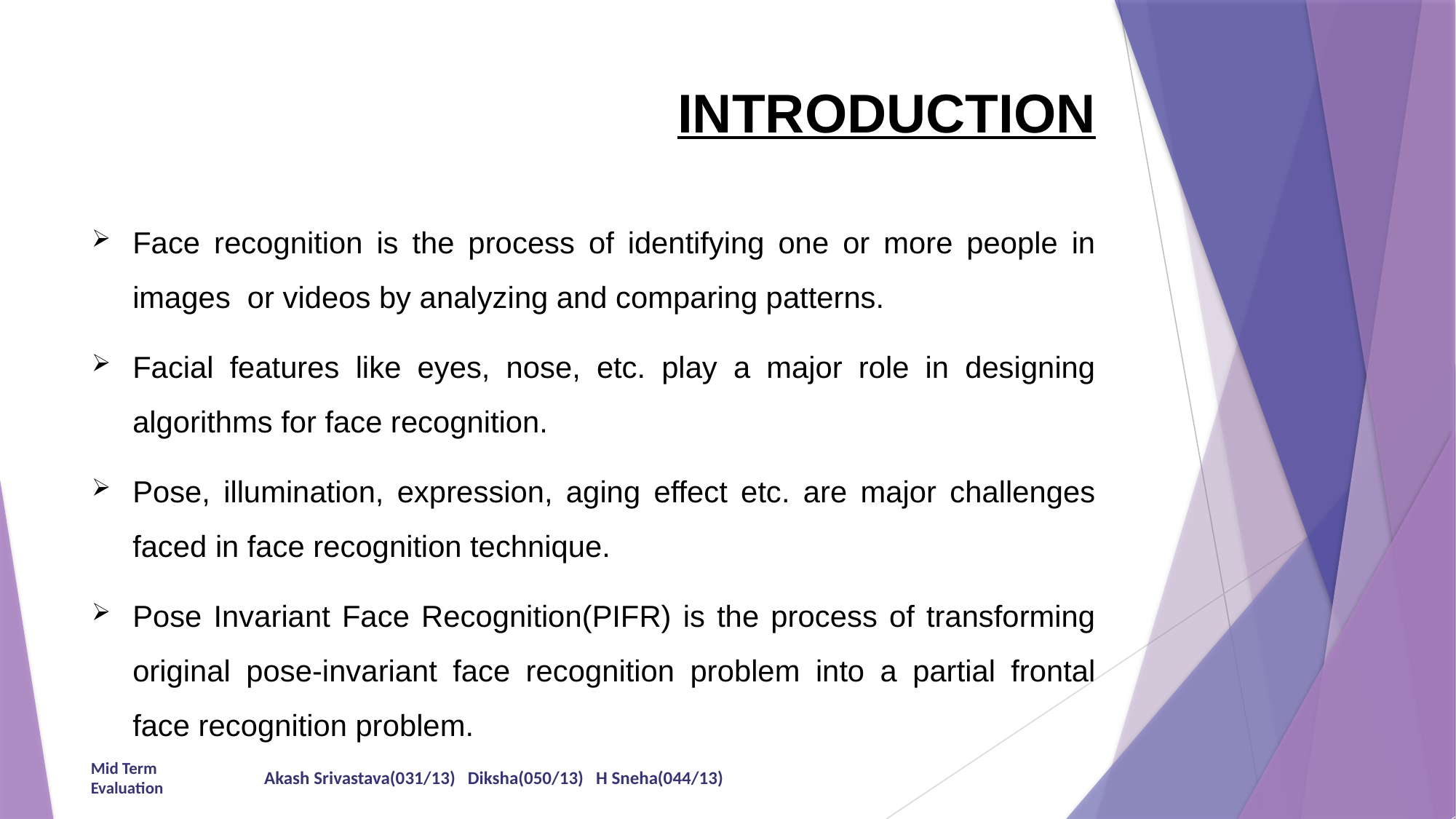

# INTRODUCTION
Face recognition is the process of identifying one or more people in images  or videos by analyzing and comparing patterns.
Facial features like eyes, nose, etc. play a major role in designing algorithms for face recognition.
Pose, illumination, expression, aging effect etc. are major challenges faced in face recognition technique.
Pose Invariant Face Recognition(PIFR) is the process of transforming original pose-invariant face recognition problem into a partial frontal face recognition problem.